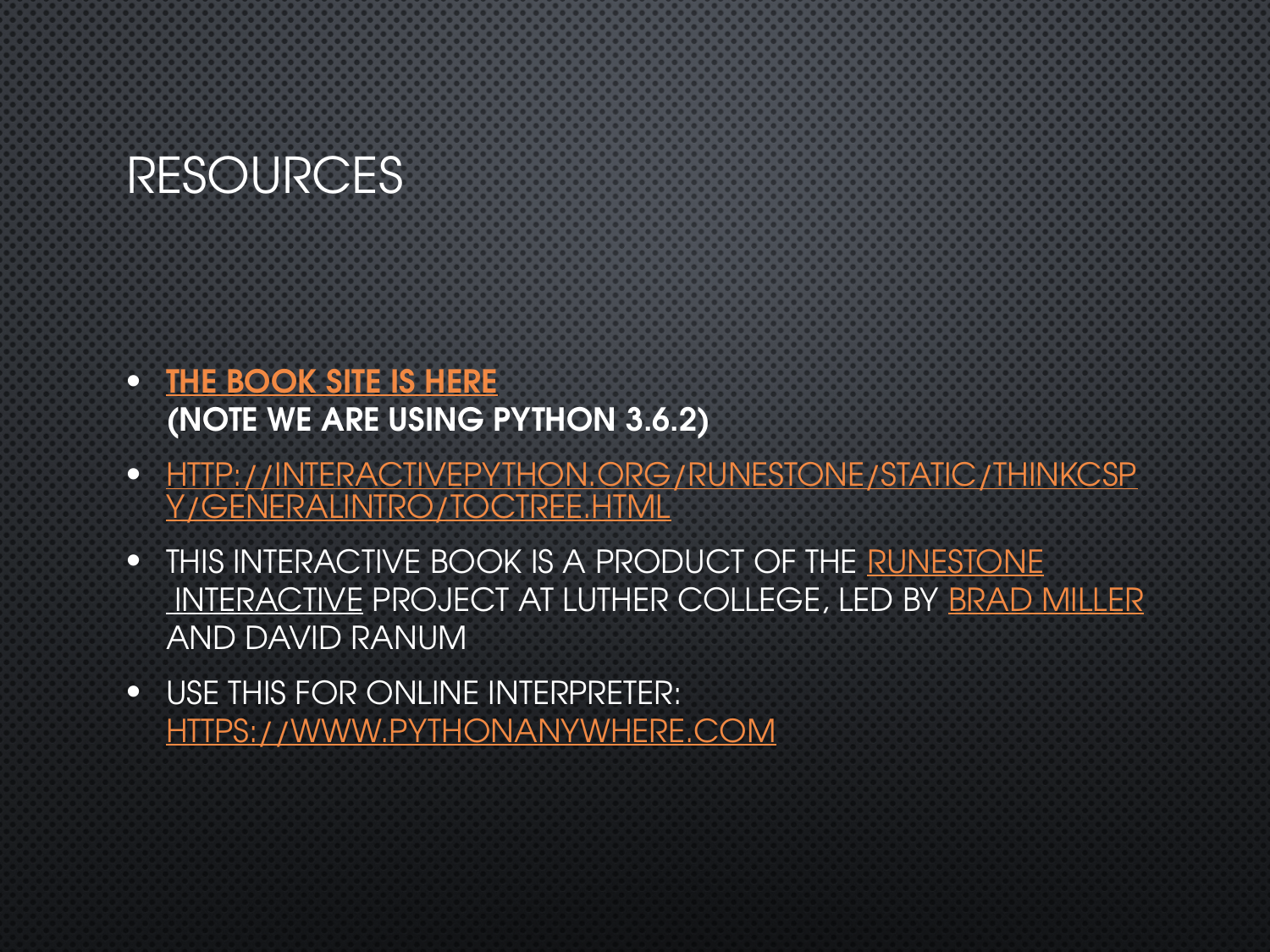

# Resources
The book site is here
(note we are using Python 3.6.2)
http://interactivepython.org/runestone/static/thinkcspy/GeneralIntro/toctree.html
This interactive book is a product of the Runestone Interactive Project at Luther College, led by Brad Miller and David Ranum
Use this for online interpreter: https://www.pythonanywhere.com